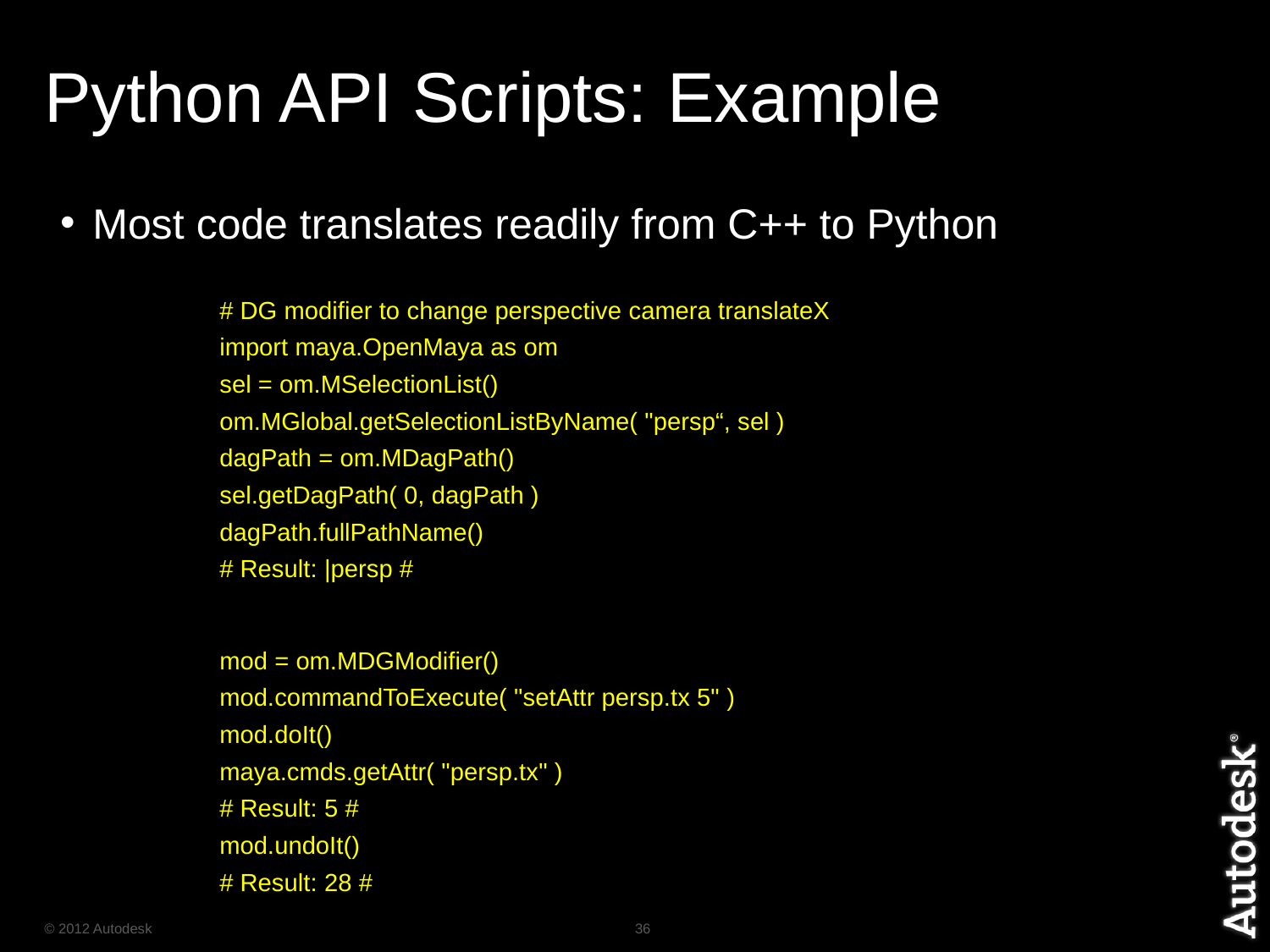

# Python API Scripts: Example
Most code translates readily from C++ to Python

		# DG modifier to change perspective camera translateX
		import maya.OpenMaya as om
		sel = om.MSelectionList()
		om.MGlobal.getSelectionListByName( "persp“, sel )
		dagPath = om.MDagPath()
		sel.getDagPath( 0, dagPath )
		dagPath.fullPathName()
		# Result: |persp #

		mod = om.MDGModifier()
		mod.commandToExecute( "setAttr persp.tx 5" )
		mod.doIt()
		maya.cmds.getAttr( "persp.tx" )
		# Result: 5 #
		mod.undoIt()
		# Result: 28 #